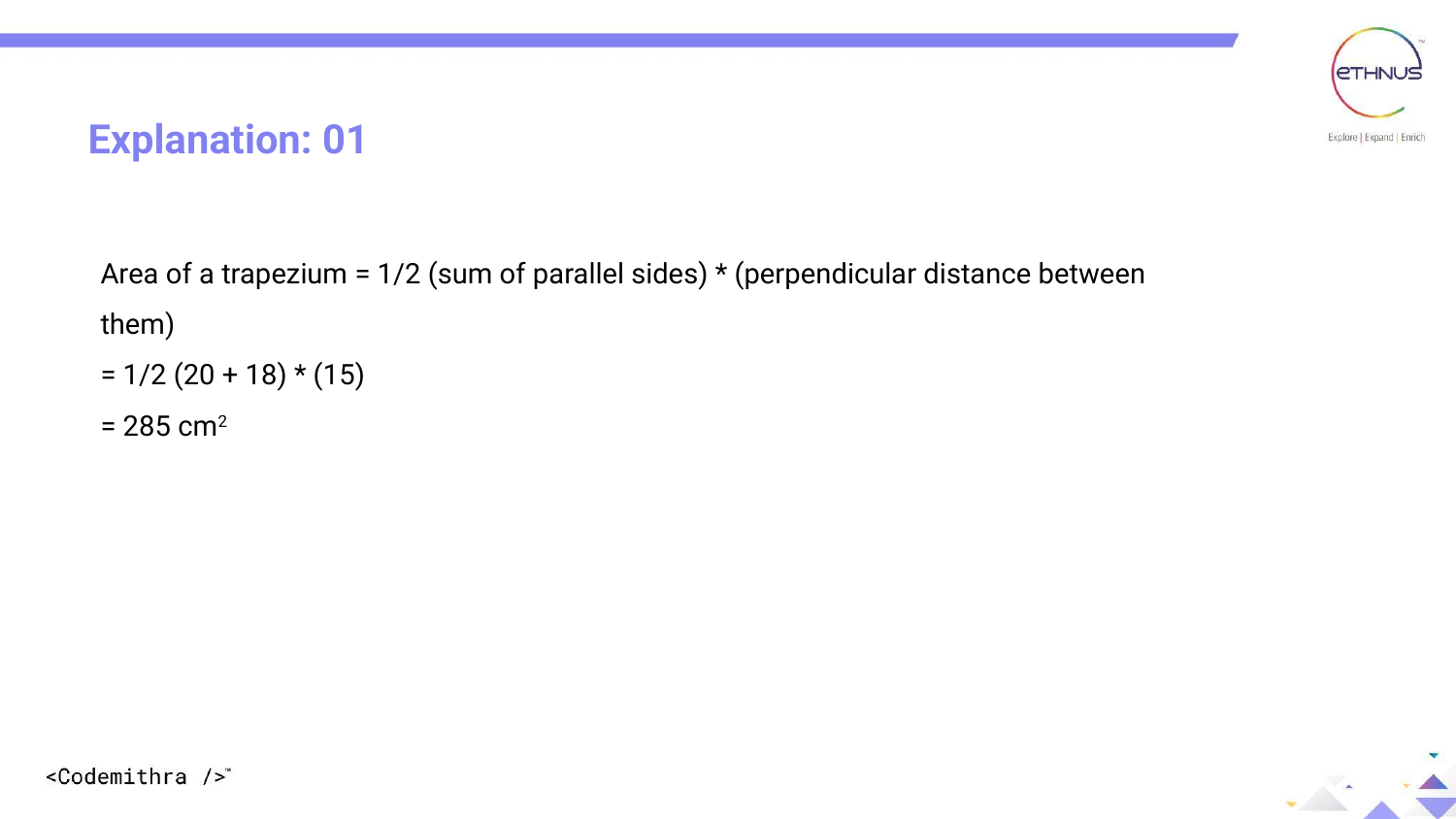

Explanation: 01

Area of a trapezium = 1/2 (sum of parallel sides) * (perpendicular distance between them)
= 1/2 (20 + 18) * (15)
= 285 cm2